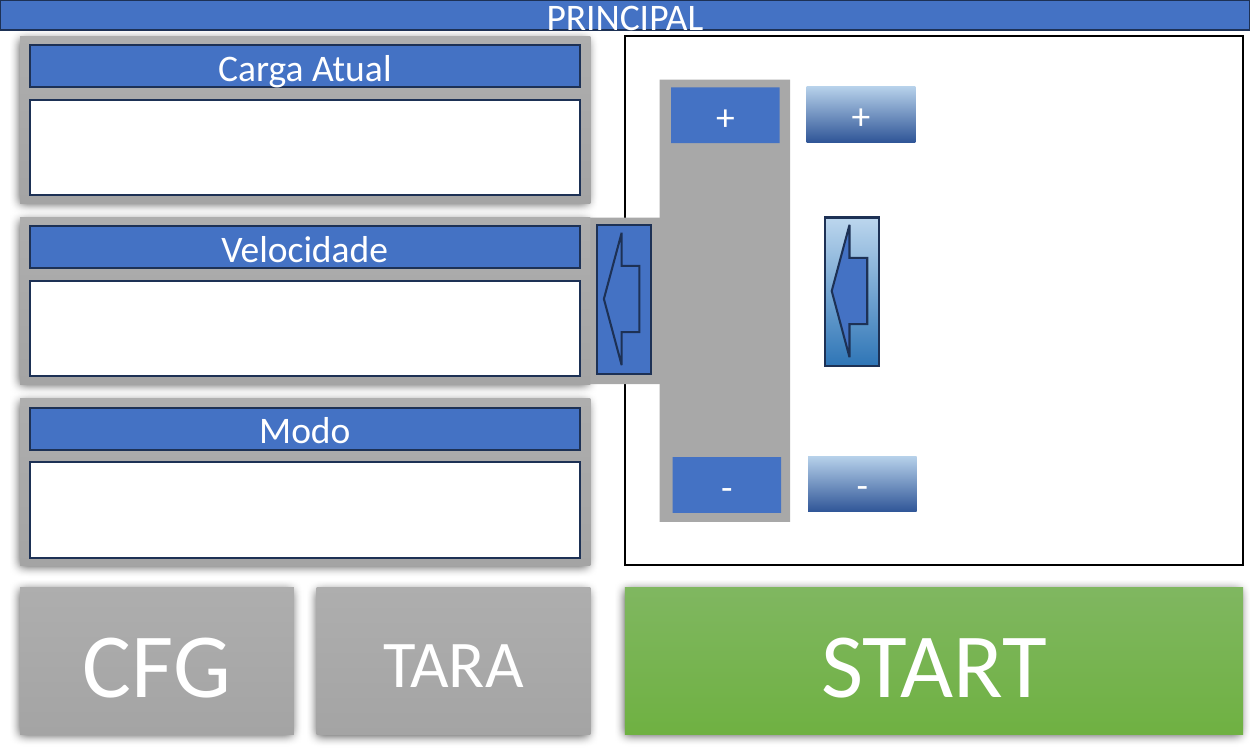

PRINCIPAL

Carga Atual

+

-
+

Velocidade

Modo
-

CFG
START
TARA